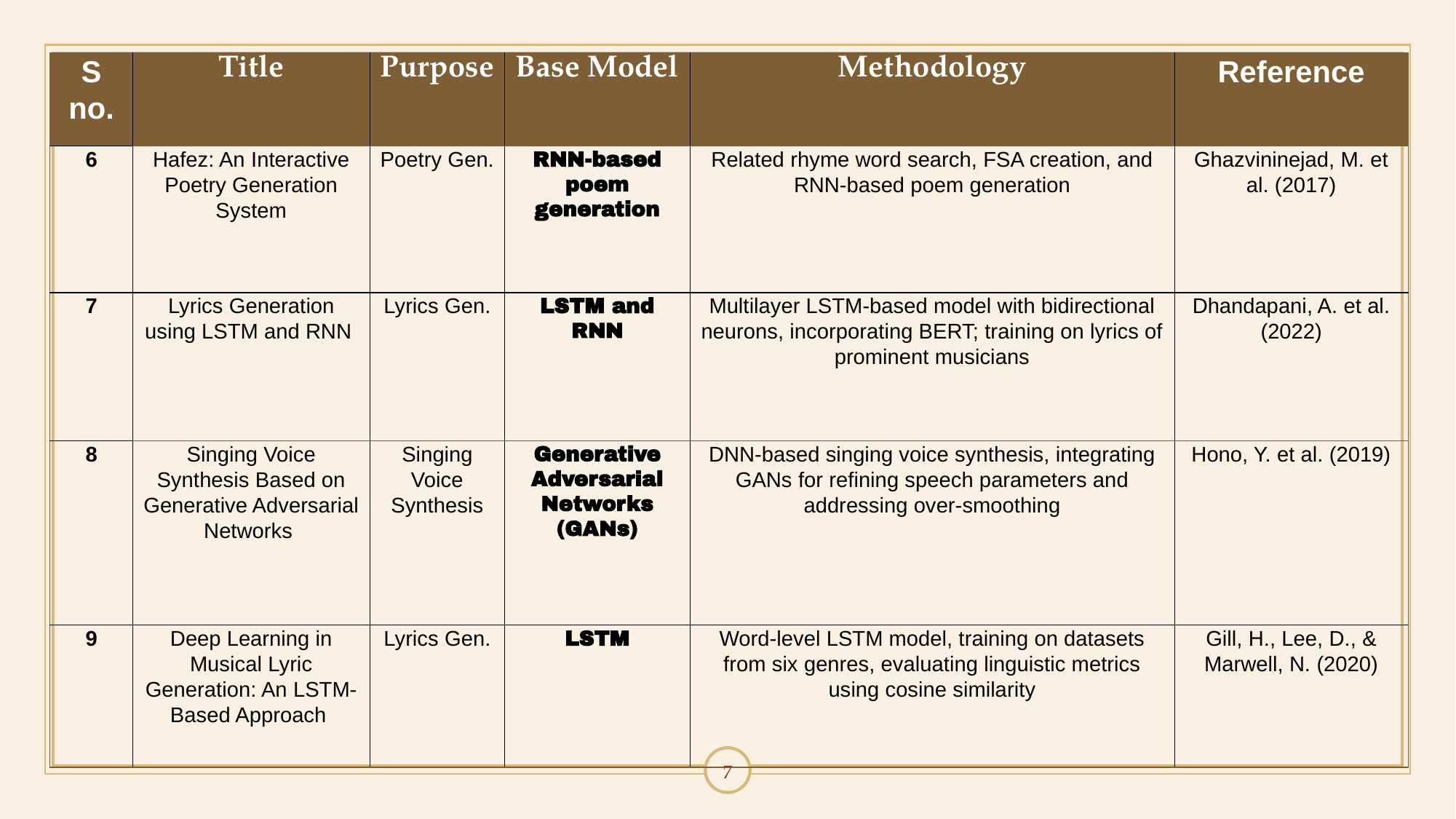

| S no. | Title | Purpose | Base Model | Methodology | Reference |
| --- | --- | --- | --- | --- | --- |
| 6 | Hafez: An Interactive Poetry Generation System | Poetry Gen. | RNN-based poem generation | Related rhyme word search, FSA creation, and RNN-based poem generation | Ghazvininejad, M. et al. (2017) |
| 7 | Lyrics Generation using LSTM and RNN | Lyrics Gen. | LSTM and RNN | Multilayer LSTM-based model with bidirectional neurons, incorporating BERT; training on lyrics of prominent musicians | Dhandapani, A. et al. (2022) |
| 8 | Singing Voice Synthesis Based on Generative Adversarial Networks | Singing Voice Synthesis | Generative Adversarial Networks (GANs) | DNN-based singing voice synthesis, integrating GANs for refining speech parameters and addressing over-smoothing | Hono, Y. et al. (2019) |
| 9 | Deep Learning in Musical Lyric Generation: An LSTM-Based Approach | Lyrics Gen. | LSTM | Word-level LSTM model, training on datasets from six genres, evaluating linguistic metrics using cosine similarity | Gill, H., Lee, D., & Marwell, N. (2020) |
7